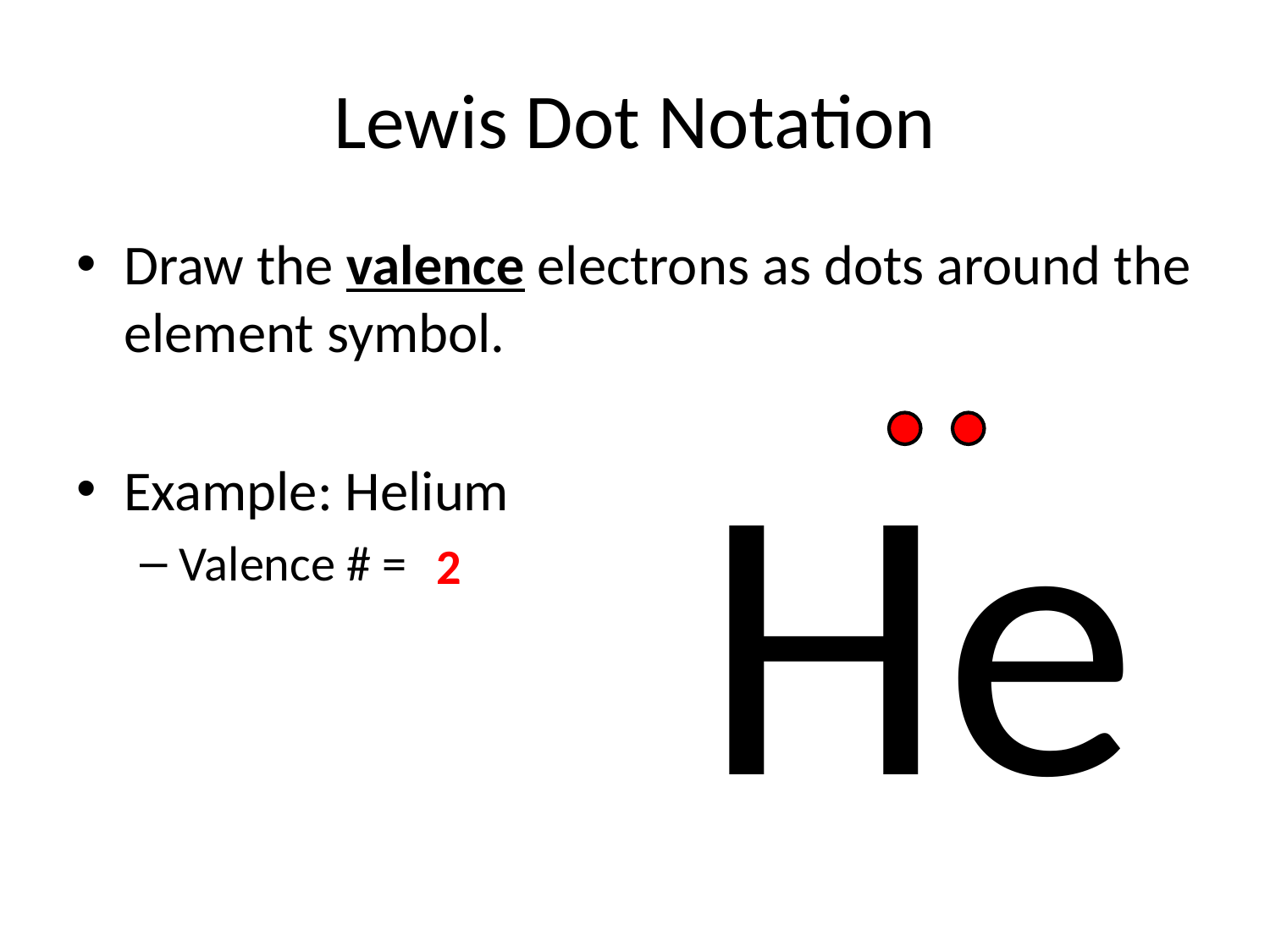

# Lewis Dot Notation
Draw the valence electrons as dots around the element symbol.

Example: Helium
Valence # =
He

2